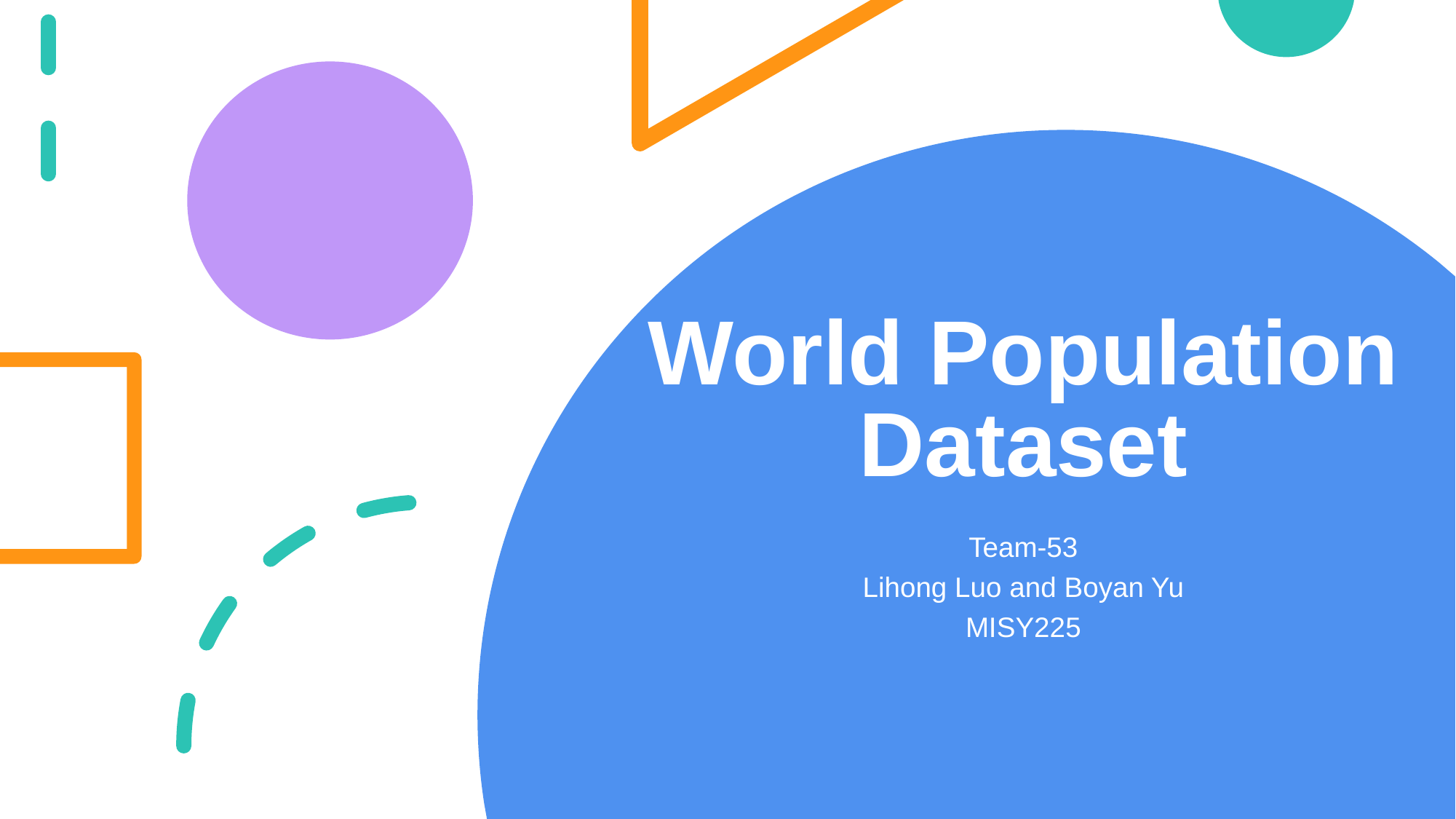

# World Population Dataset
Team-53
Lihong Luo and Boyan Yu
MISY225